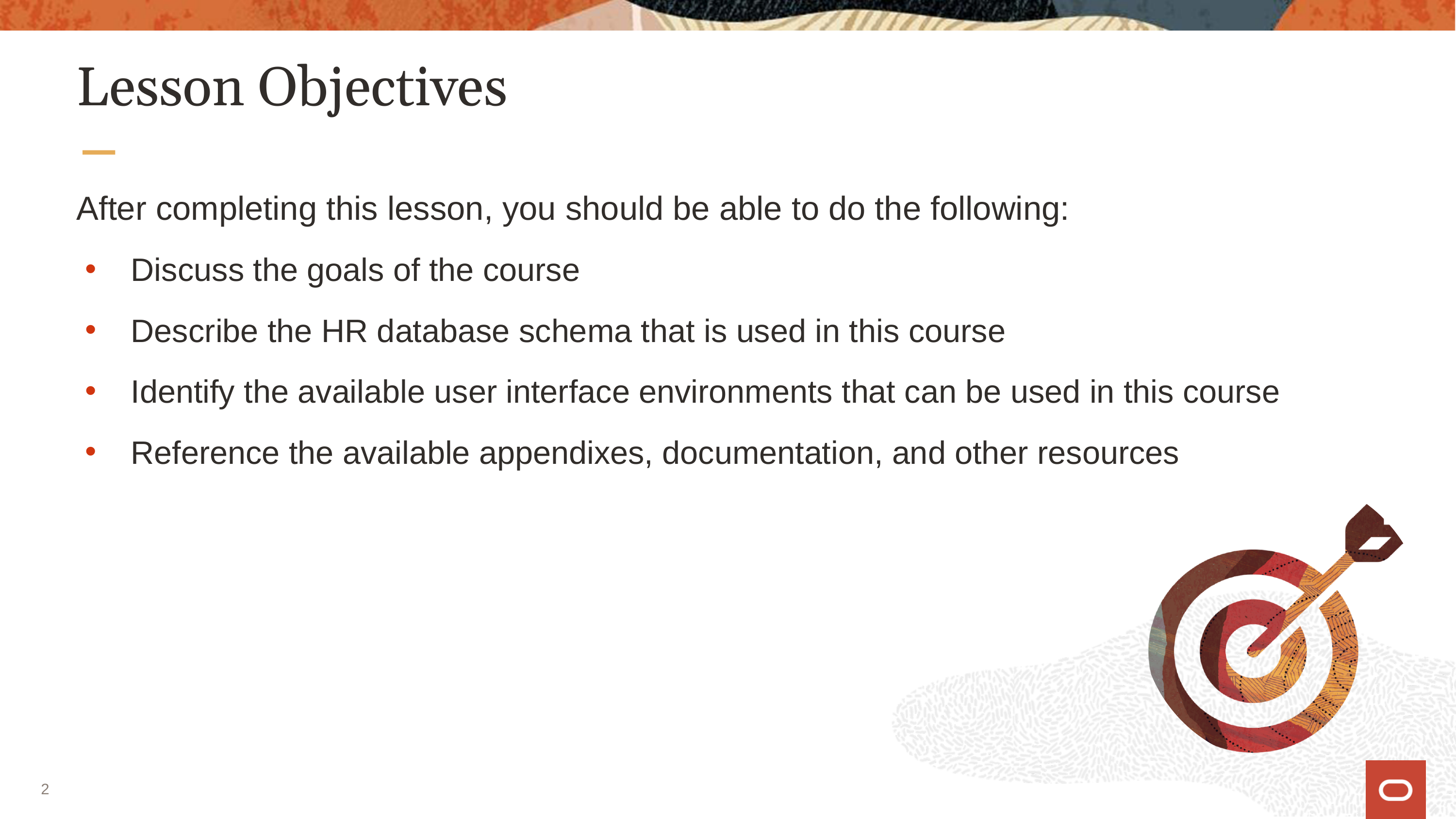

# Lesson Objectives
After completing this lesson, you should be able to do the following:
Discuss the goals of the course
Describe the HR database schema that is used in this course
Identify the available user interface environments that can be used in this course
Reference the available appendixes, documentation, and other resources